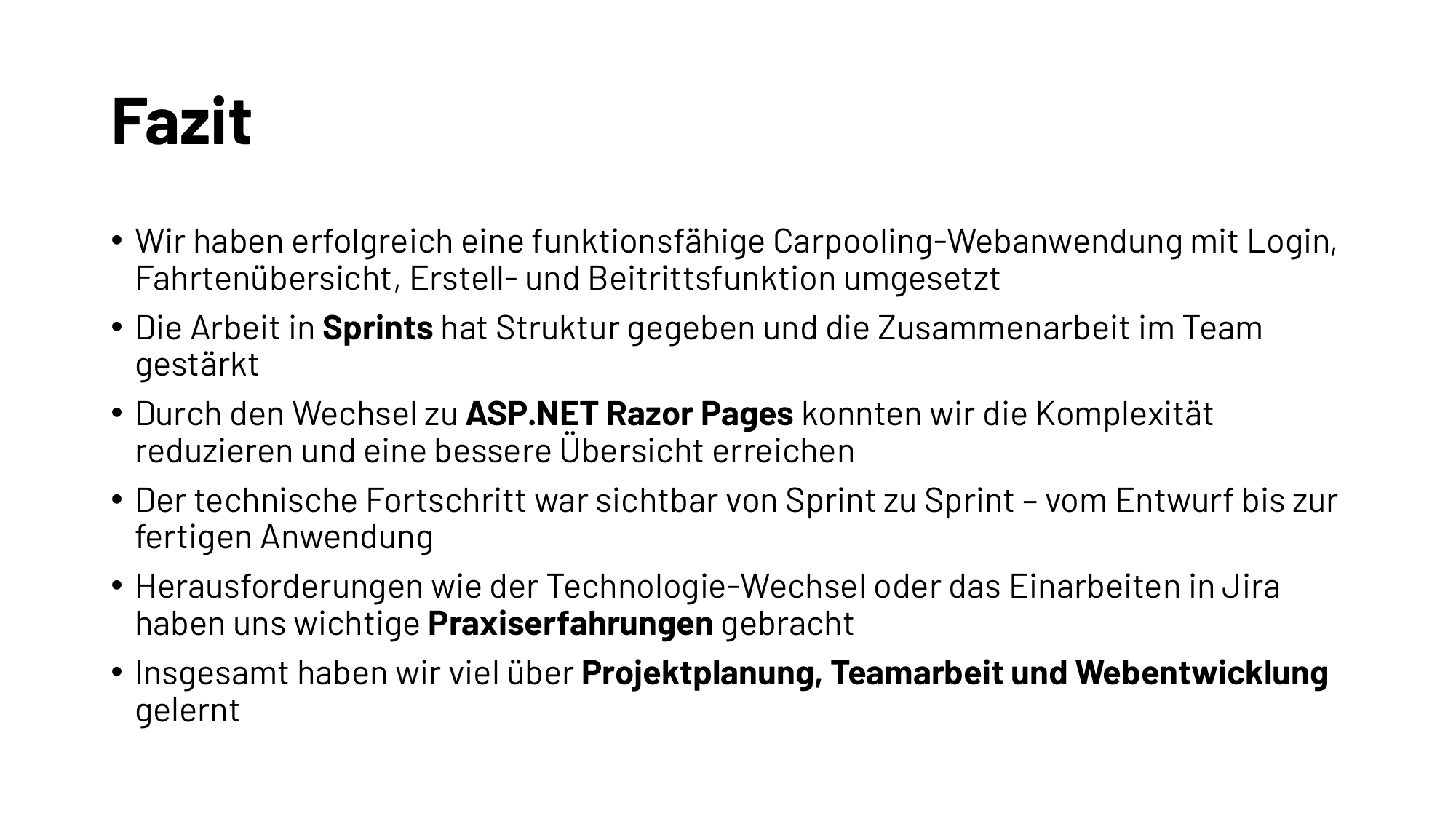

# Fazit
Wir haben erfolgreich eine funktionsfähige Carpooling-Webanwendung mit Login, Fahrtenübersicht, Erstell- und Beitrittsfunktion umgesetzt
Die Arbeit in Sprints hat Struktur gegeben und die Zusammenarbeit im Team gestärkt
Durch den Wechsel zu ASP.NET Razor Pages konnten wir die Komplexität reduzieren und eine bessere Übersicht erreichen
Der technische Fortschritt war sichtbar von Sprint zu Sprint – vom Entwurf bis zur fertigen Anwendung
Herausforderungen wie der Technologie-Wechsel oder das Einarbeiten in Jira haben uns wichtige Praxiserfahrungen gebracht
Insgesamt haben wir viel über Projektplanung, Teamarbeit und Webentwicklung gelernt